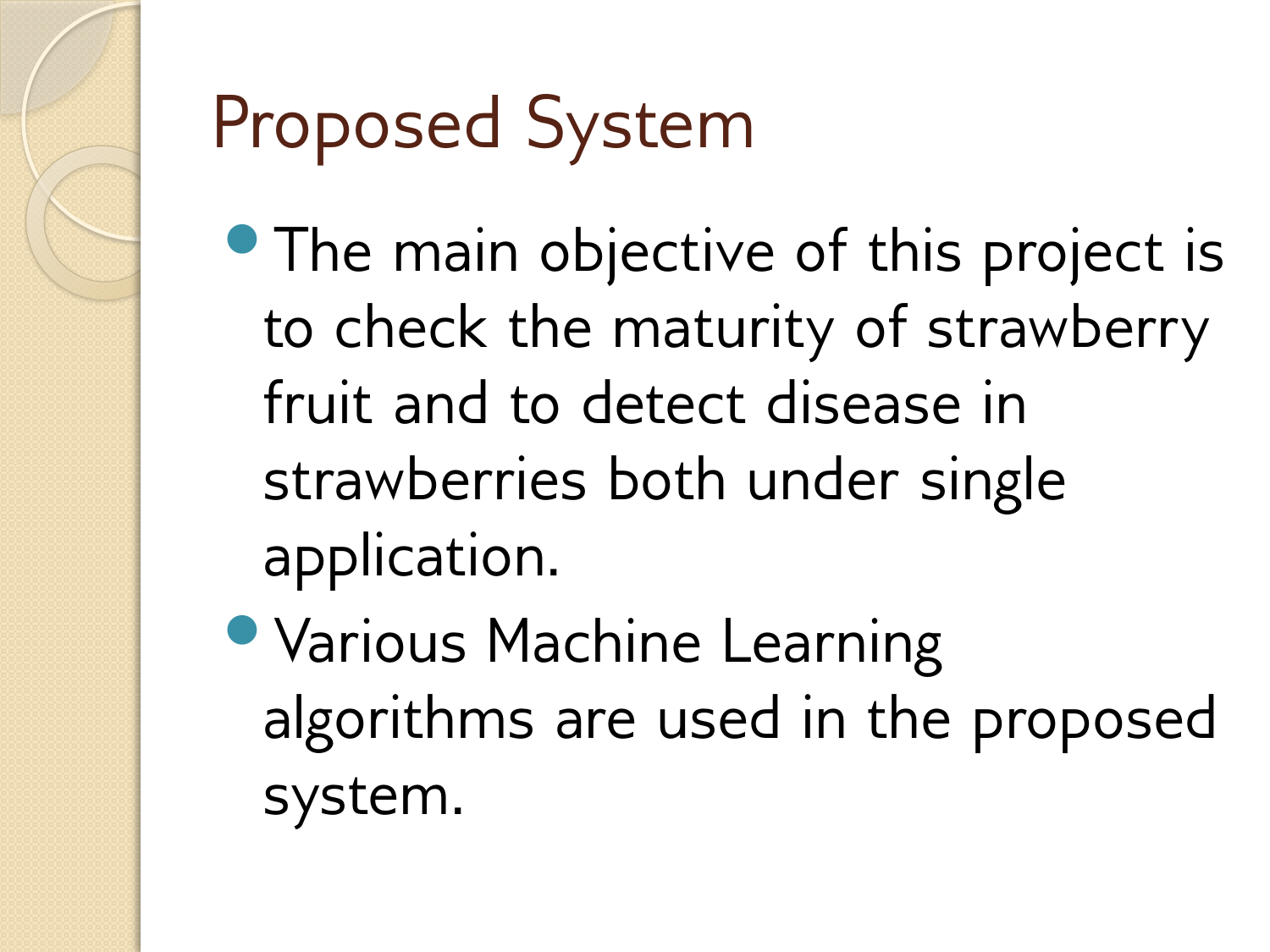

# Proposed System
The main objective of this project is to check the maturity of strawberry fruit and to detect disease in strawberries both under single application.
Various Machine Learning algorithms are used in the proposed system.